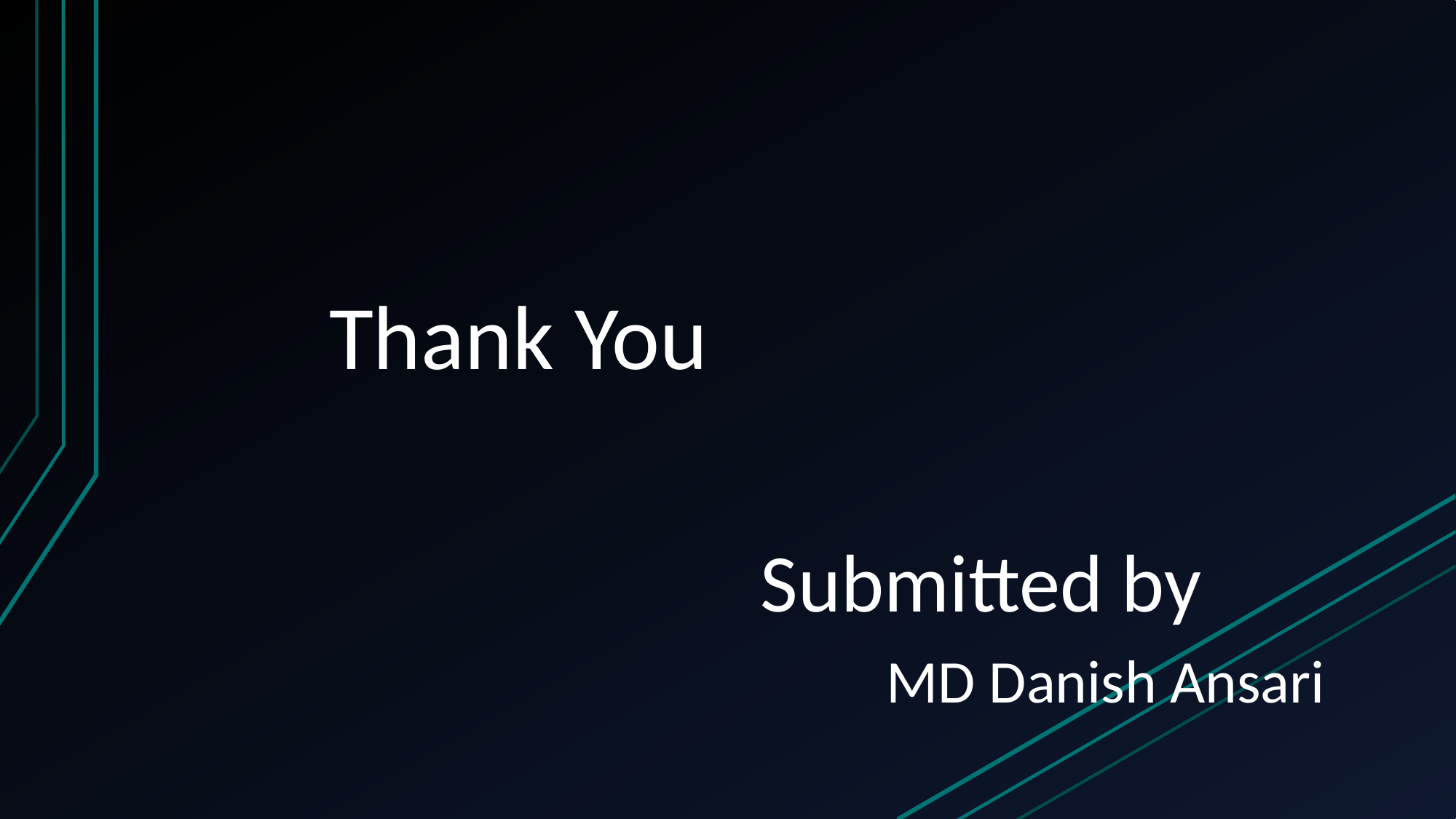

Thank You
# Submitted by
MD Danish Ansari